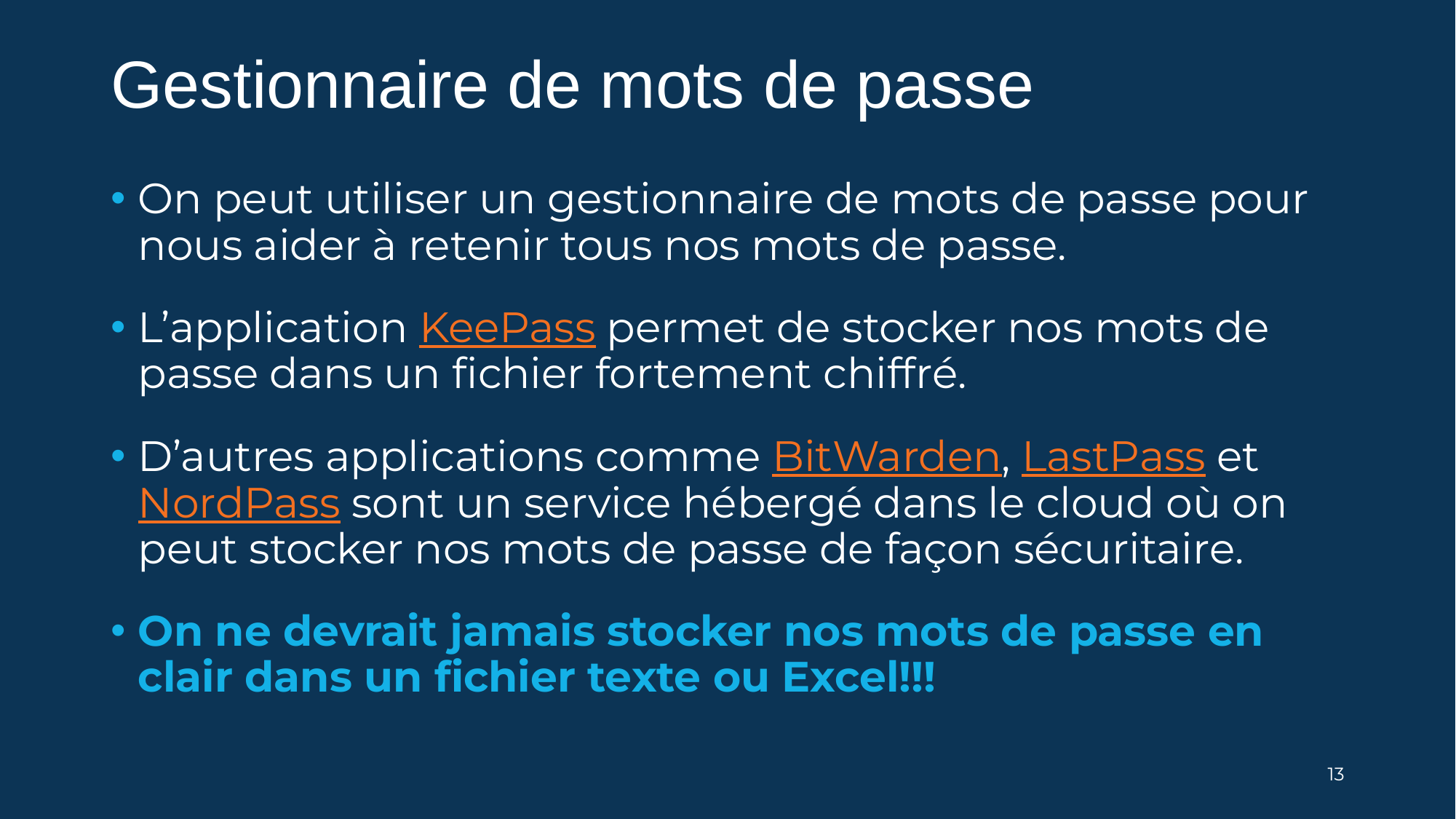

# Gestionnaire de mots de passe
On peut utiliser un gestionnaire de mots de passe pour nous aider à retenir tous nos mots de passe.
L’application KeePass permet de stocker nos mots de passe dans un fichier fortement chiffré.
D’autres applications comme BitWarden, LastPass et NordPass sont un service hébergé dans le cloud où on peut stocker nos mots de passe de façon sécuritaire.
On ne devrait jamais stocker nos mots de passe en clair dans un fichier texte ou Excel!!!

13